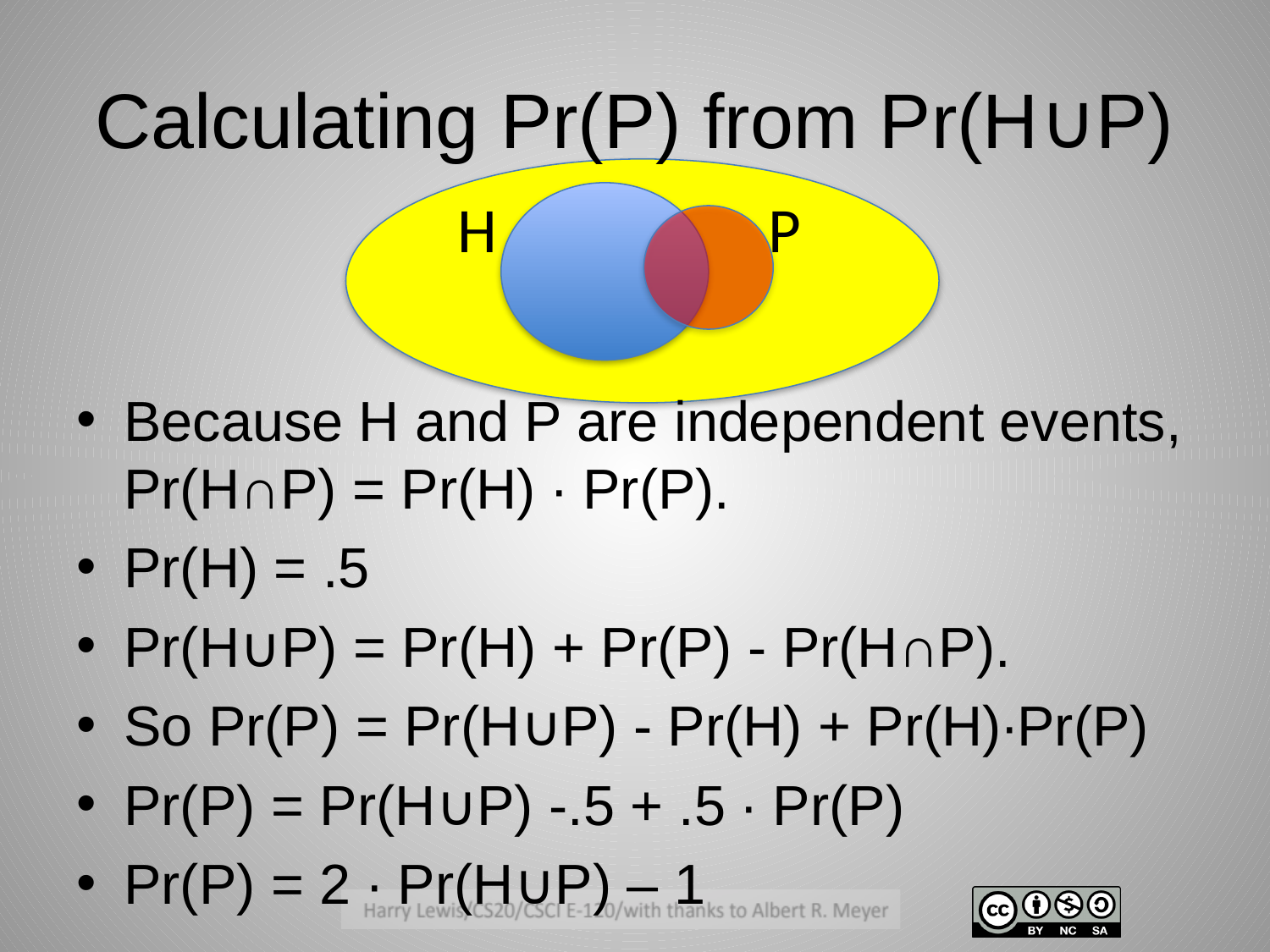

# Calculating Pr(P) from Pr(H∪P)

H

P

Because H and P are independent events, Pr(H∩P) = Pr(H) ∙ Pr(P).
Pr(H) = .5
Pr(H∪P) = Pr(H) + Pr(P) - Pr(H∩P).
So Pr(P) = Pr(H∪P) - Pr(H) + Pr(H)∙Pr(P)
Pr(P) = Pr(H∪P) -.5 + .5 ∙ Pr(P)
Pr(P) = 2 ∙ Pr(H∪P) – 1